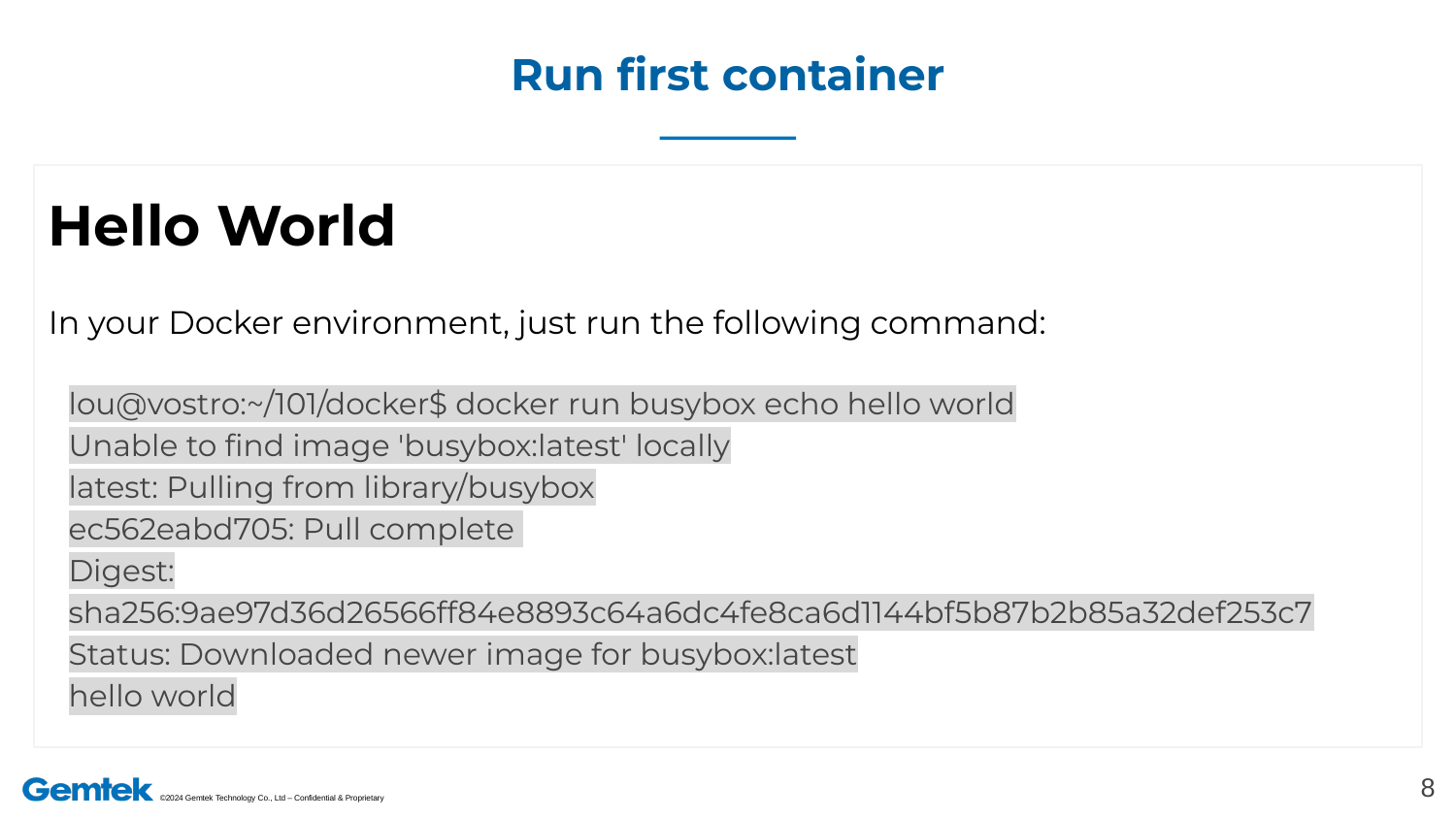

# Run first container
Hello World
In your Docker environment, just run the following command:
lou@vostro:~/101/docker$ docker run busybox echo hello world
Unable to find image 'busybox:latest' locally
latest: Pulling from library/busybox
ec562eabd705: Pull complete
Digest: sha256:9ae97d36d26566ff84e8893c64a6dc4fe8ca6d1144bf5b87b2b85a32def253c7
Status: Downloaded newer image for busybox:latest
hello world
8